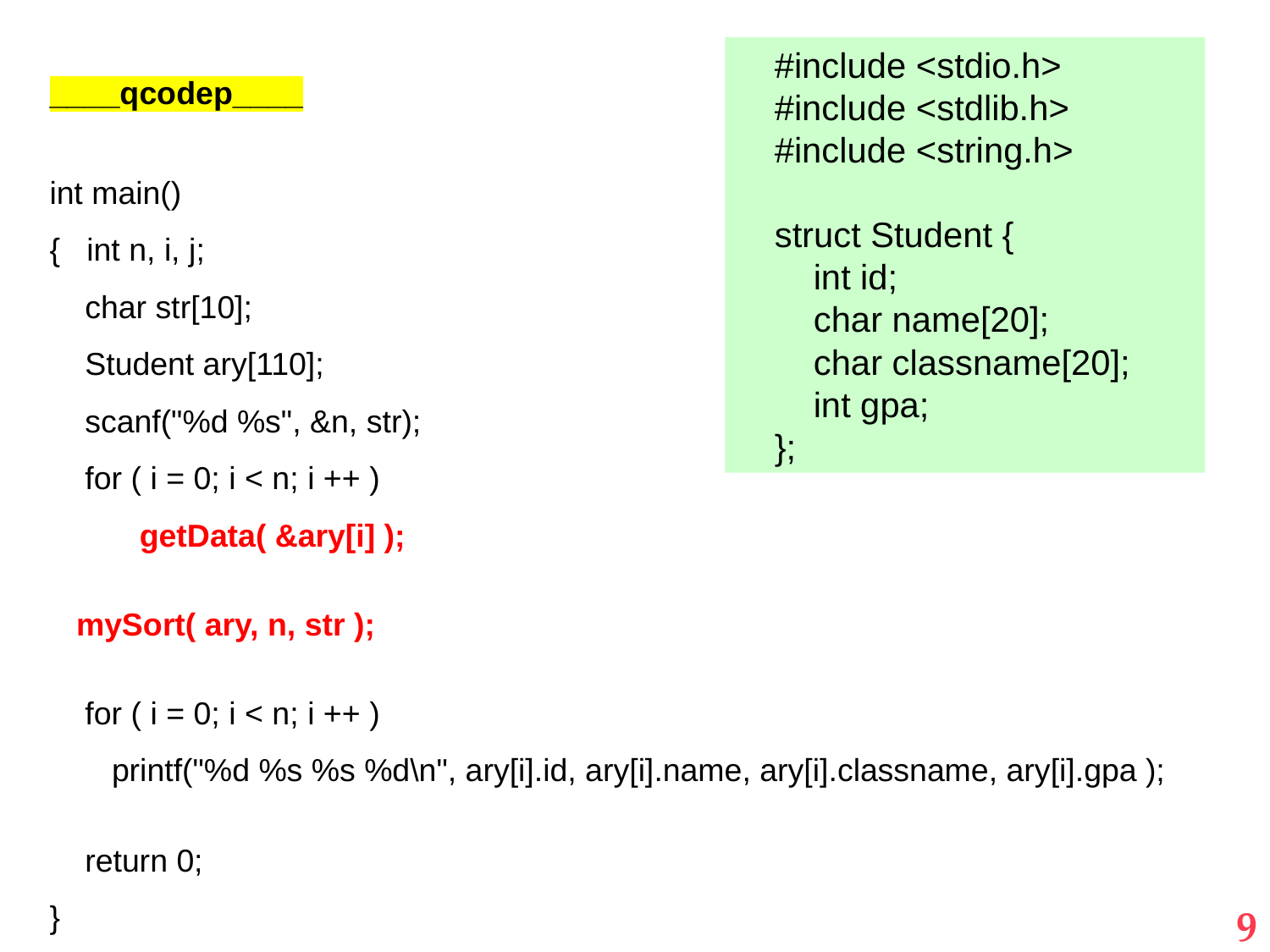

____qcodep____

int main()
{   int n, i, j;
    char str[10];
    Student ary[110];
    scanf("%d %s", &n, str);
    for ( i = 0; i < n; i ++ )
	getData( &ary[i] );

   mySort( ary, n, str );

    for ( i = 0; i < n; i ++ )
       printf("%d %s %s %d\n", ary[i].id, ary[i].name, ary[i].classname, ary[i].gpa );

    return 0;
}
#include <stdio.h>
#include <stdlib.h>
#include <string.h>

struct Student {
    int id;
    char name[20];
    char classname[20];
    int gpa;
};